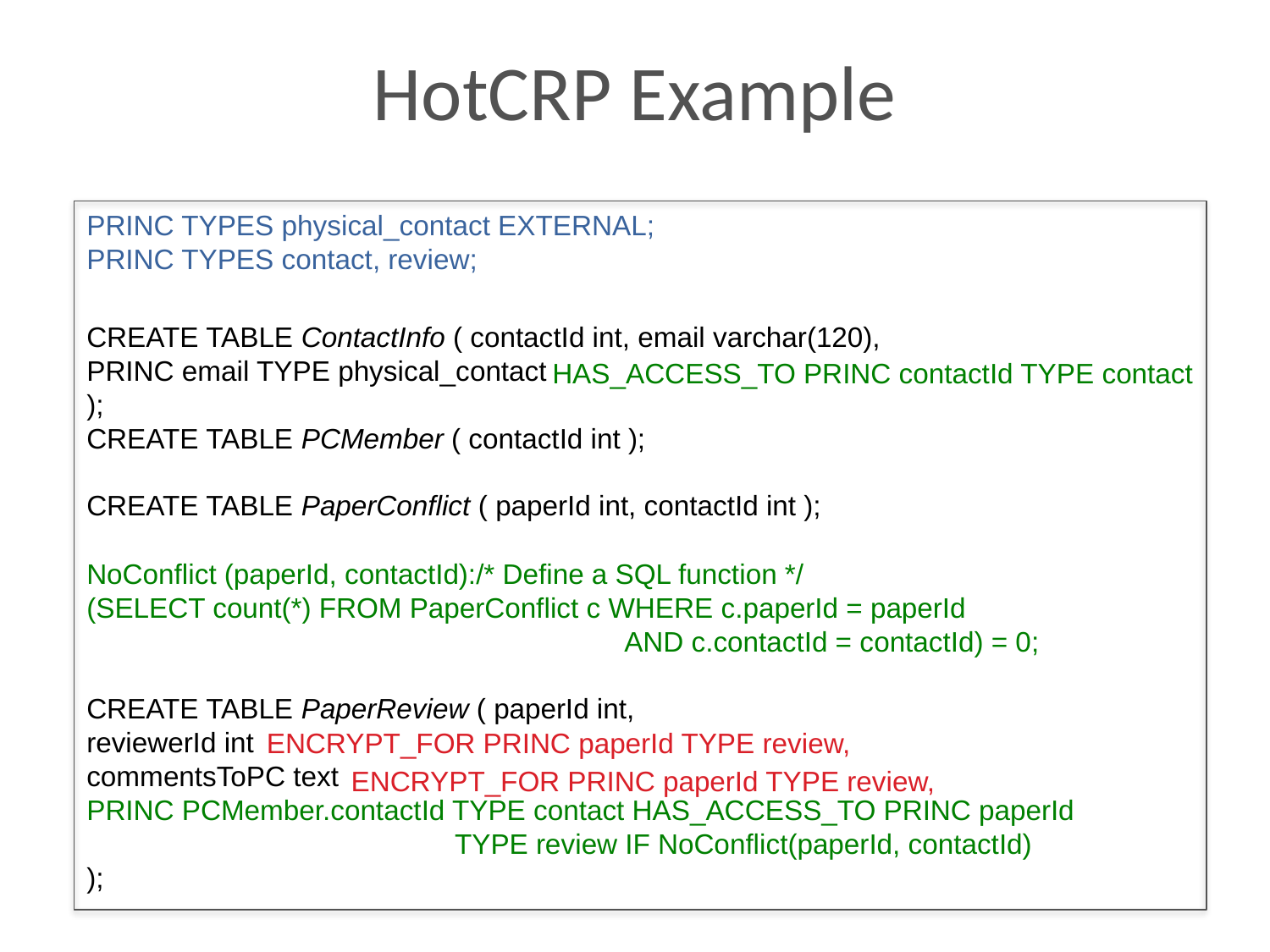

# HotCRP Example

PRINC TYPES physical_contact EXTERNAL;
PRINC TYPES contact, review;

CREATE TABLE ContactInfo ( contactId int, email varchar(120),
PRINC email TYPE physical_contact
);
CREATE TABLE PCMember ( contactId int );

CREATE TABLE PaperConflict ( paperId int, contactId int );

CREATE TABLE PaperReview ( paperId int,
reviewerId int
commentsToPC text

);
HAS_ACCESS_TO PRINC contactId TYPE contact
NoConflict (paperId, contactId):/* Define a SQL function */
(SELECT count(*) FROM PaperConflict c WHERE c.paperId = paperId
			                    AND c.contactId = contactId) = 0;

ENCRYPT_FOR PRINC paperId TYPE review,
ENCRYPT_FOR PRINC paperId TYPE review,
PRINC PCMember.contactId TYPE contact HAS_ACCESS_TO PRINC paperId
                                               TYPE review IF NoConflict(paperId, contactId)